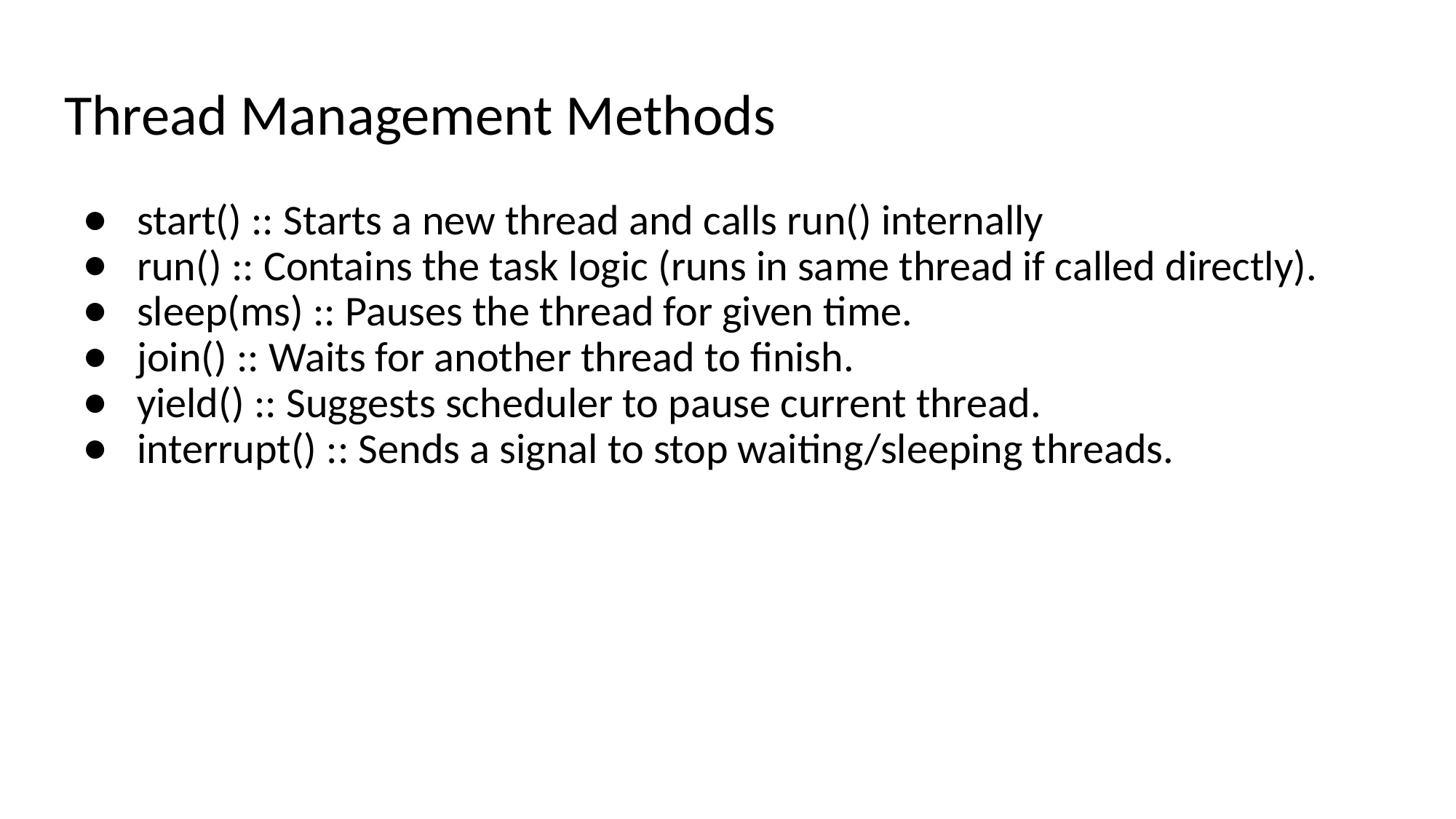

# Thread Management Methods
start() :: Starts a new thread and calls run() internally
run() :: Contains the task logic (runs in same thread if called directly).
sleep(ms) :: Pauses the thread for given time.
join() :: Waits for another thread to finish.
yield() :: Suggests scheduler to pause current thread.
interrupt() :: Sends a signal to stop waiting/sleeping threads.